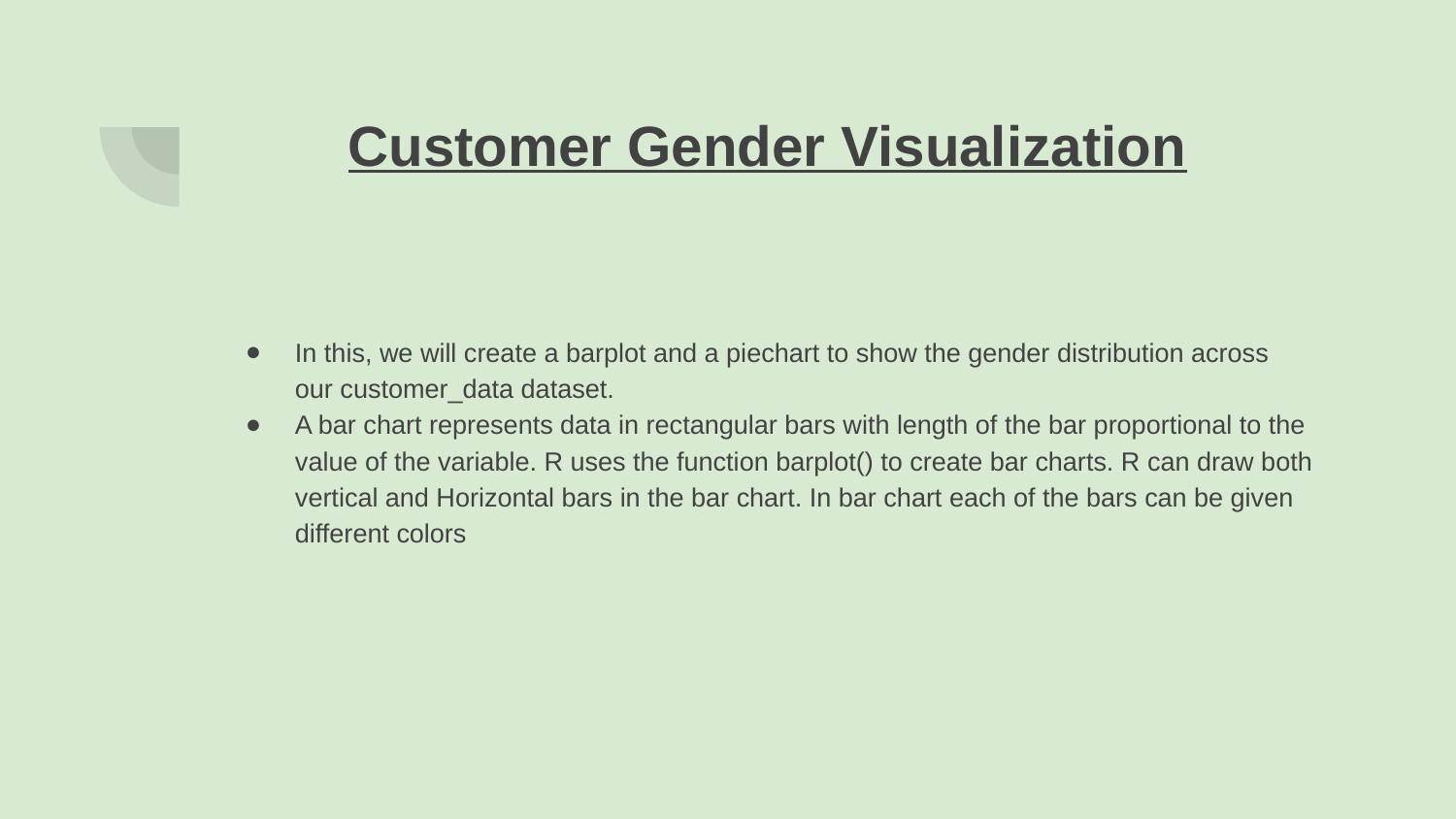

# Customer Gender Visualization
In this, we will create a barplot and a piechart to show the gender distribution across our customer_data dataset.
A bar chart represents data in rectangular bars with length of the bar proportional to the value of the variable. R uses the function barplot() to create bar charts. R can draw both vertical and Horizontal bars in the bar chart. In bar chart each of the bars can be given different colors